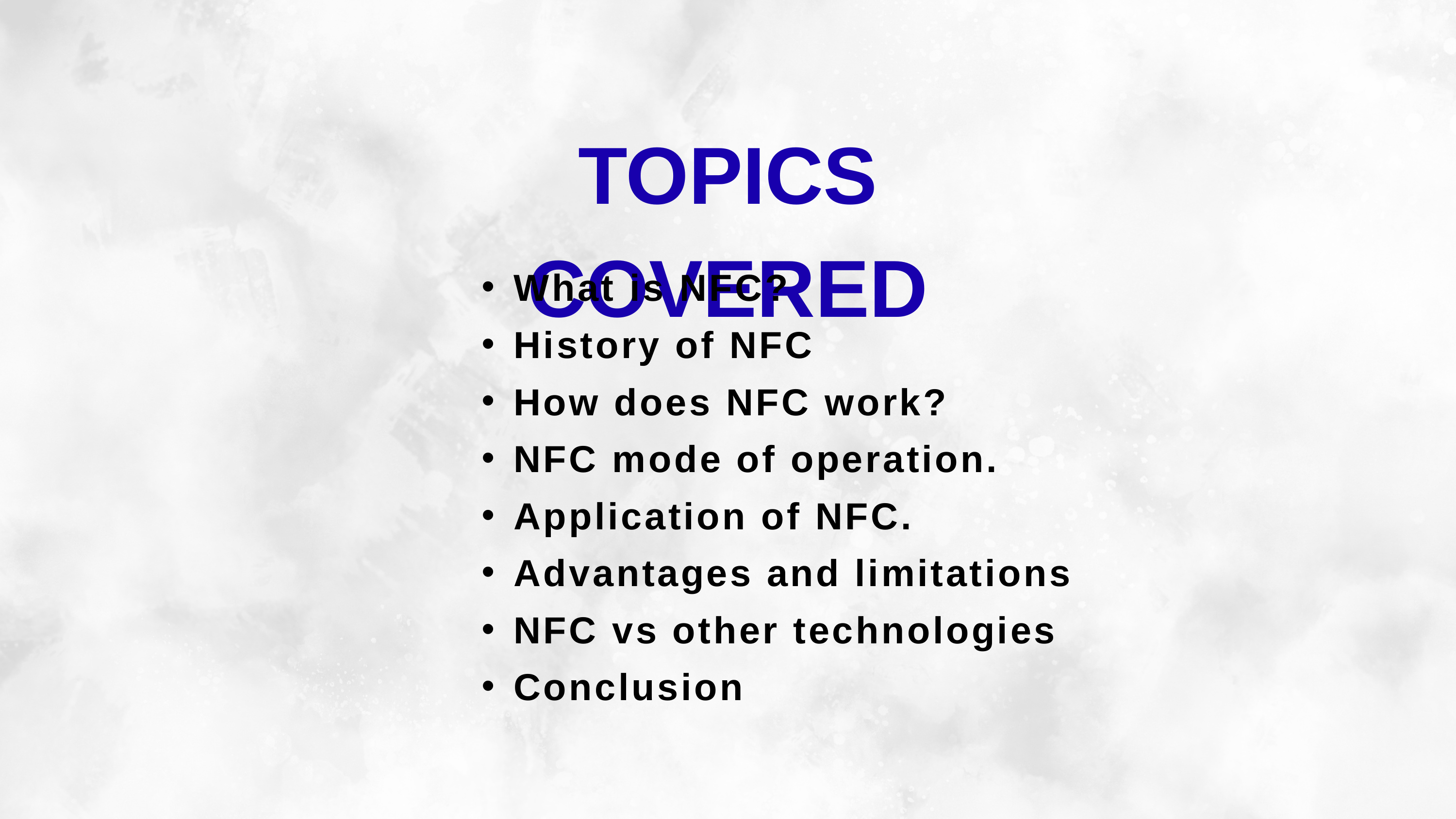

TOPICS COVERED
What is NFC?
History of NFC
How does NFC work?
NFC mode of operation.
Application of NFC.
Advantages and limitations
NFC vs other technologies
Conclusion